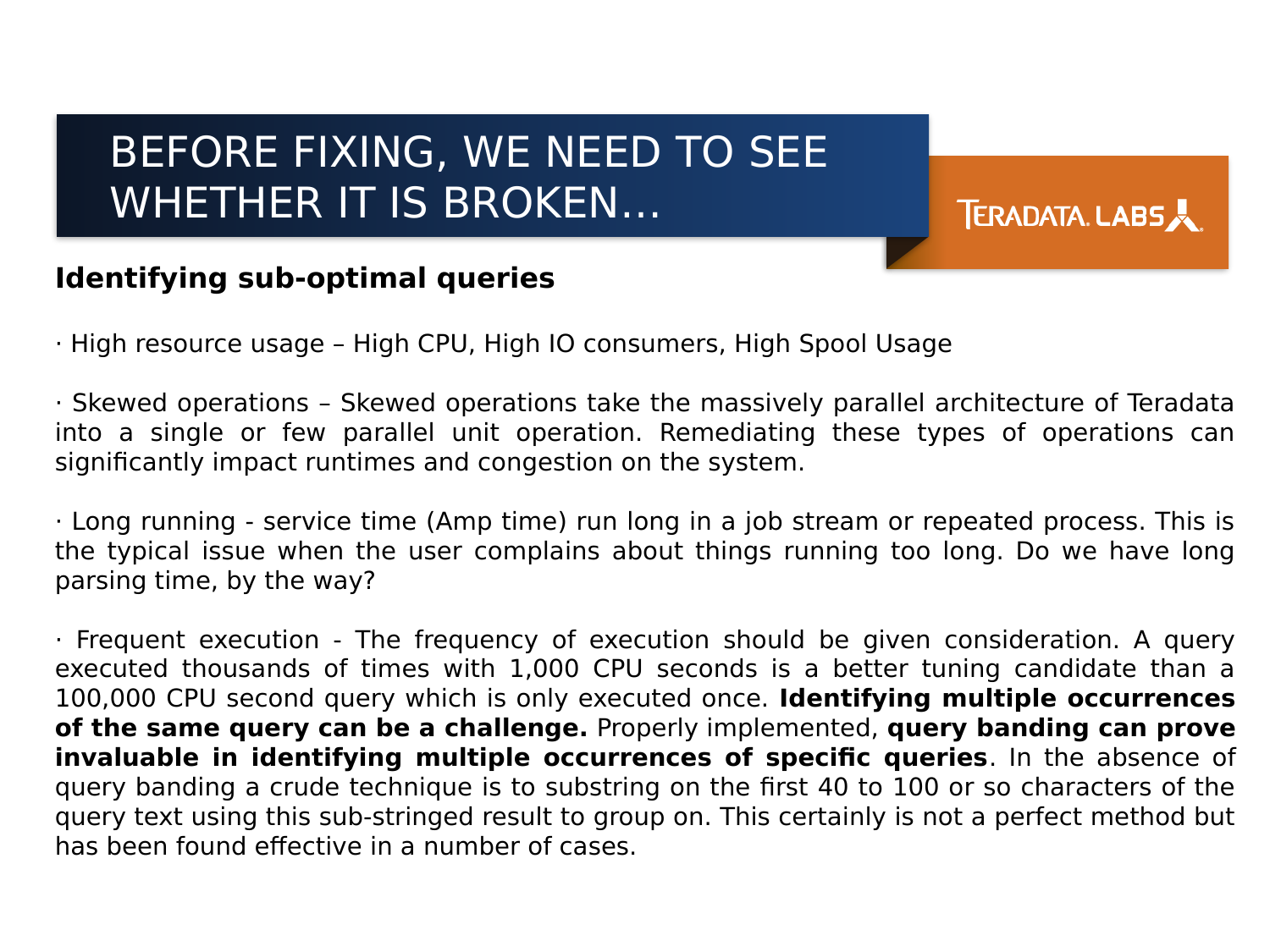

# BEFORE FIXING, WE NEED TO SEE WHETHER IT IS BROKEN…
Identifying sub-optimal queries

· High resource usage – High CPU, High IO consumers, High Spool Usage

· Skewed operations – Skewed operations take the massively parallel architecture of Teradata into a single or few parallel unit operation. Remediating these types of operations can significantly impact runtimes and congestion on the system.

· Long running - service time (Amp time) run long in a job stream or repeated process. This is the typical issue when the user complains about things running too long. Do we have long parsing time, by the way?

· Frequent execution - The frequency of execution should be given consideration. A query executed thousands of times with 1,000 CPU seconds is a better tuning candidate than a 100,000 CPU second query which is only executed once. Identifying multiple occurrences of the same query can be a challenge. Properly implemented, query banding can prove invaluable in identifying multiple occurrences of specific queries. In the absence of query banding a crude technique is to substring on the first 40 to 100 or so characters of the query text using this sub-stringed result to group on. This certainly is not a perfect method but has been found effective in a number of cases.